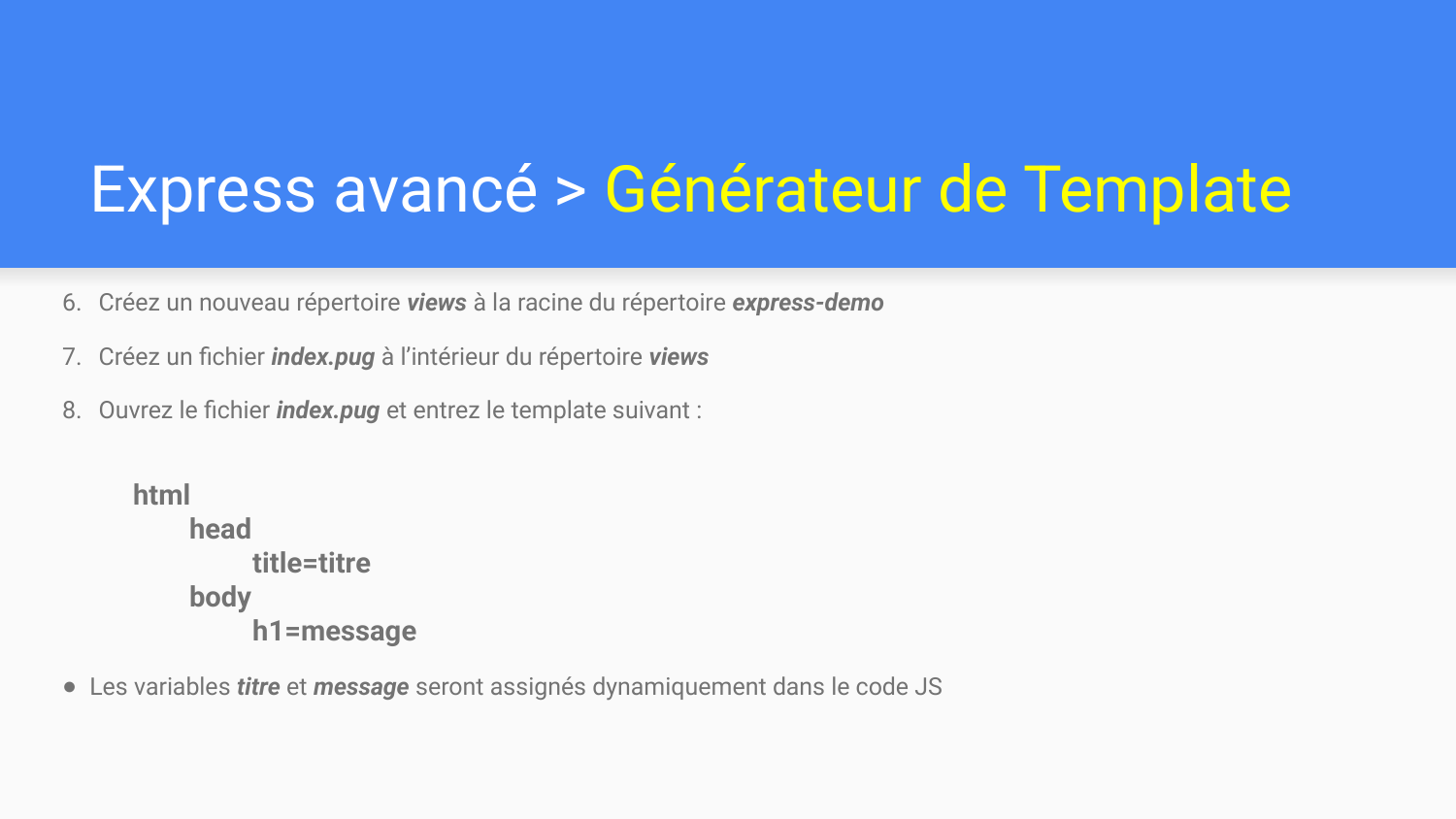

# Express avancé > Générateur de Template
Créez un nouveau répertoire views à la racine du répertoire express-demo
Créez un fichier index.pug à l’intérieur du répertoire views
Ouvrez le fichier index.pug et entrez le template suivant :

html
        head
                 title=titre
        body
                 h1=message
Les variables titre et message seront assignés dynamiquement dans le code JS